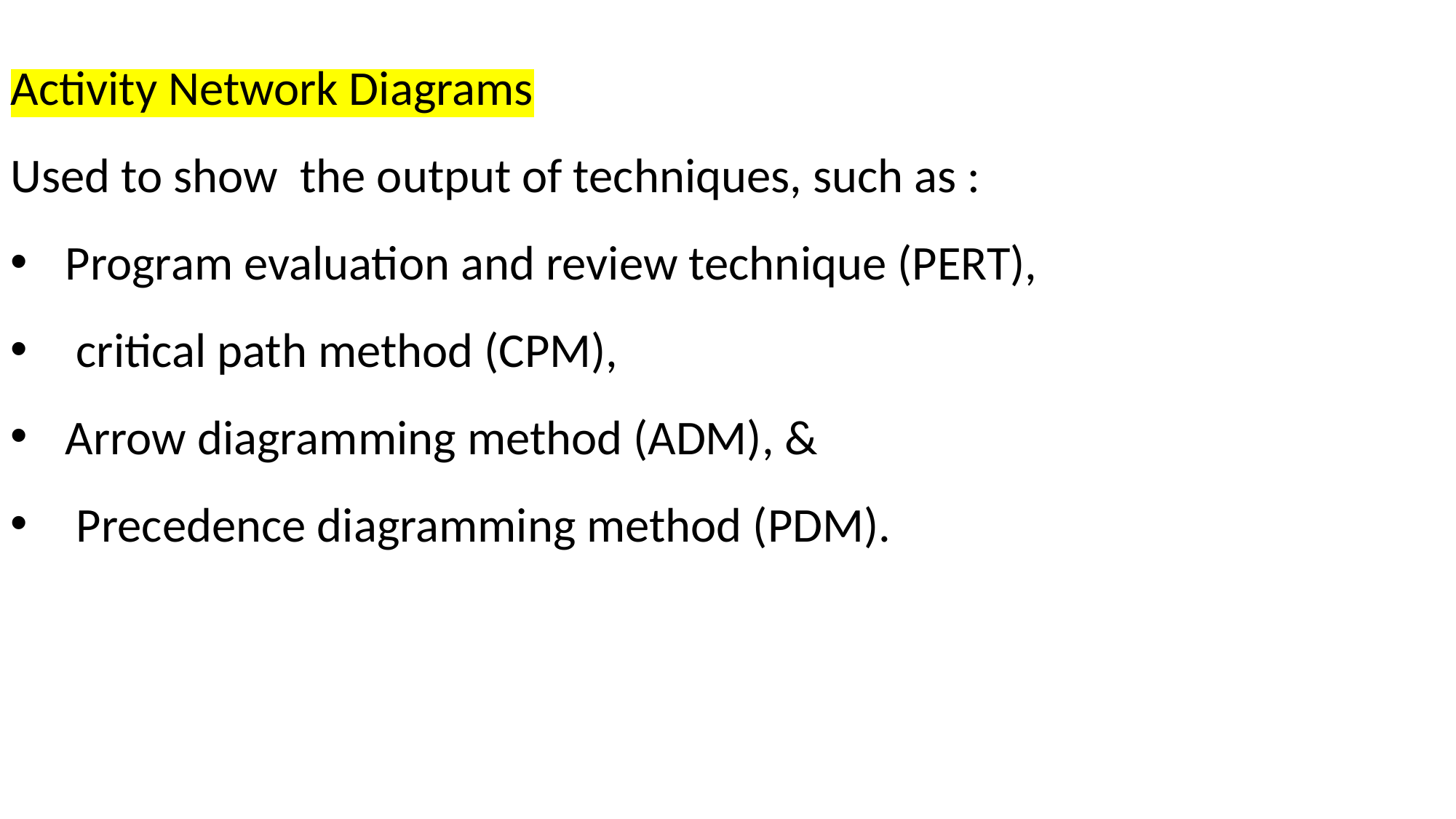

Activity Network Diagrams
Used to show  the output of techniques, such as :
Program evaluation and review technique (PERT),
 critical path method (CPM),
Arrow diagramming method (ADM), &
 Precedence diagramming method (PDM).